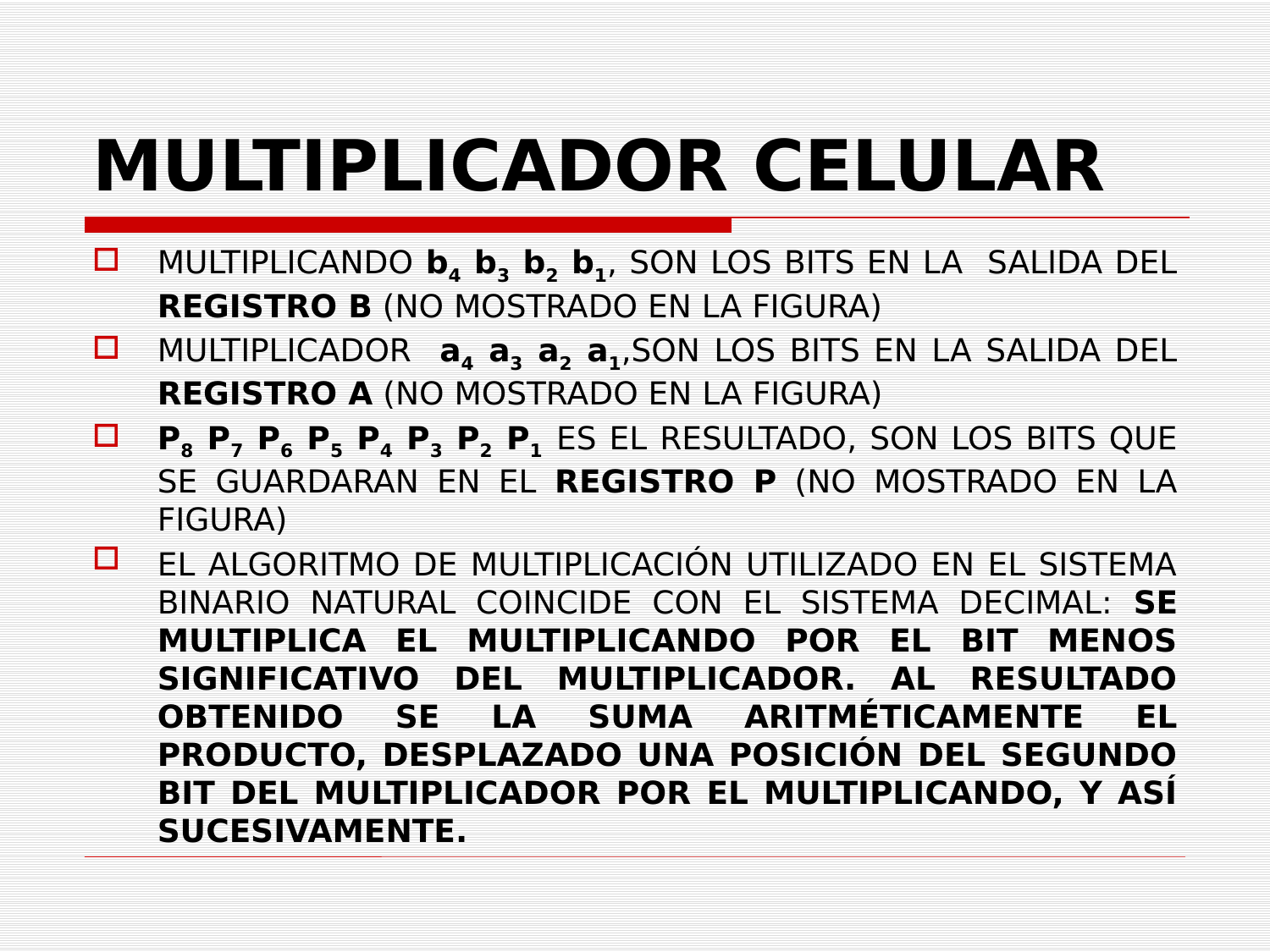

# MULTIPLICADOR CELULAR
MULTIPLICANDO b4 b3 b2 b1, SON LOS BITS EN LA  SALIDA DEL REGISTRO B (NO MOSTRADO EN LA FIGURA)
MULTIPLICADOR  a4 a3 a2 a1,SON LOS BITS EN LA SALIDA DEL REGISTRO A (NO MOSTRADO EN LA FIGURA)
P8 P7 P6 P5 P4 P3 P2 P1 ES EL RESULTADO, SON LOS BITS QUE SE GUARDARAN EN EL REGISTRO P (NO MOSTRADO EN LA FIGURA)
EL ALGORITMO DE MULTIPLICACIÓN UTILIZADO EN EL SISTEMA BINARIO NATURAL COINCIDE CON EL SISTEMA DECIMAL: SE MULTIPLICA EL MULTIPLICANDO POR EL BIT MENOS SIGNIFICATIVO DEL MULTIPLICADOR. AL RESULTADO OBTENIDO SE LA SUMA ARITMÉTICAMENTE EL PRODUCTO, DESPLAZADO UNA POSICIÓN DEL SEGUNDO BIT DEL MULTIPLICADOR POR EL MULTIPLICANDO, Y ASÍ SUCESIVAMENTE.